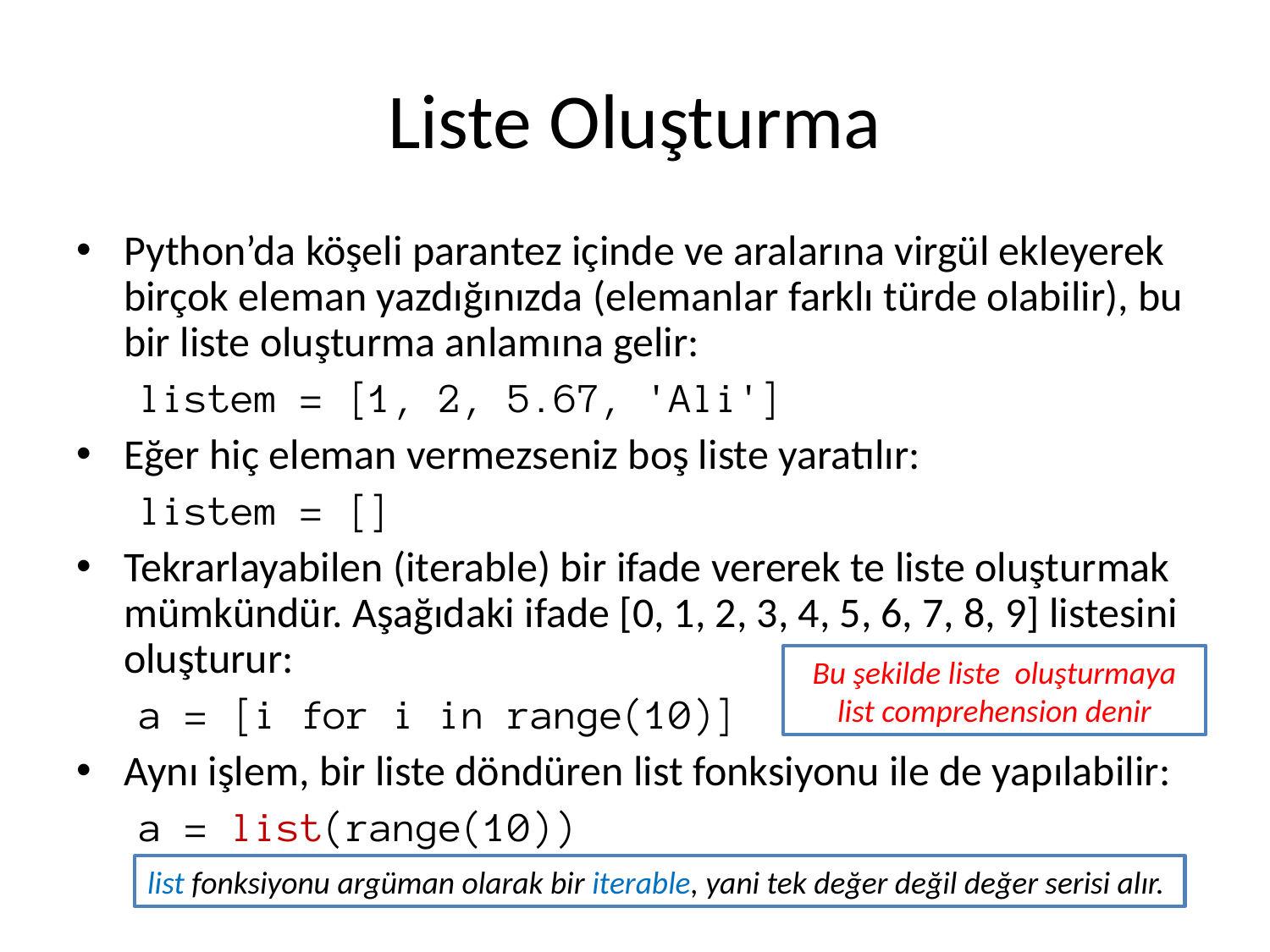

# Liste Oluşturma
Python’da köşeli parantez içinde ve aralarına virgül ekleyerek birçok eleman yazdığınızda (elemanlar farklı türde olabilir), bu bir liste oluşturma anlamına gelir:
listem = [1, 2, 5.67, 'Ali']
Eğer hiç eleman vermezseniz boş liste yaratılır:
listem = []
Tekrarlayabilen (iterable) bir ifade vererek te liste oluşturmak mümkündür. Aşağıdaki ifade [0, 1, 2, 3, 4, 5, 6, 7, 8, 9] listesini oluşturur:
a = [i for i in range(10)]
Aynı işlem, bir liste döndüren list fonksiyonu ile de yapılabilir:
a = list(range(10))
Bu şekilde liste  oluşturmaya list comprehension denir
list fonksiyonu argüman olarak bir iterable, yani tek değer değil değer serisi alır.